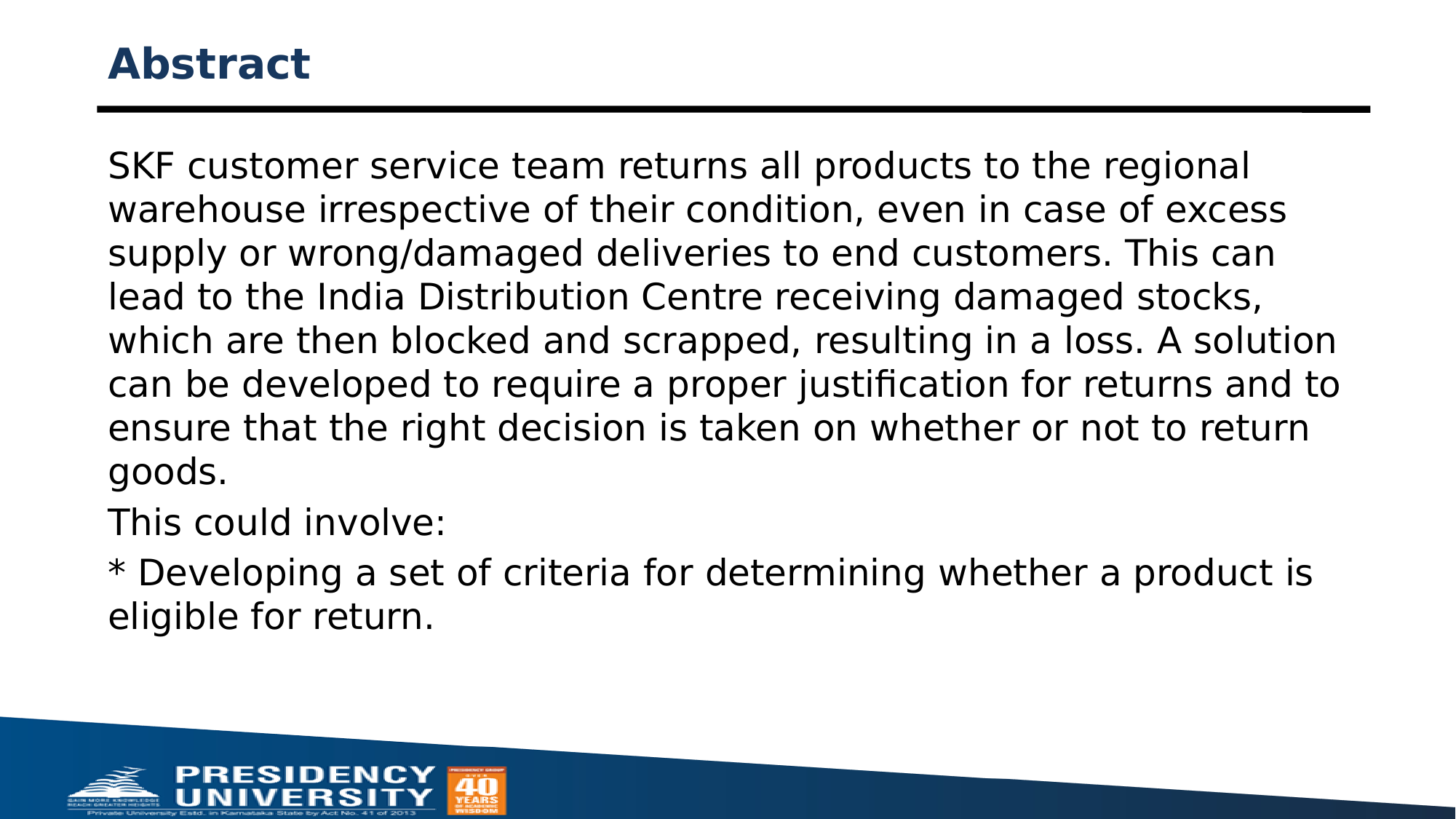

# Abstract
SKF customer service team returns all products to the regional warehouse irrespective of their condition, even in case of excess supply or wrong/damaged deliveries to end customers. This can lead to the India Distribution Centre receiving damaged stocks, which are then blocked and scrapped, resulting in a loss. A solution can be developed to require a proper justification for returns and to ensure that the right decision is taken on whether or not to return goods.
This could involve:
* Developing a set of criteria for determining whether a product is eligible for return.